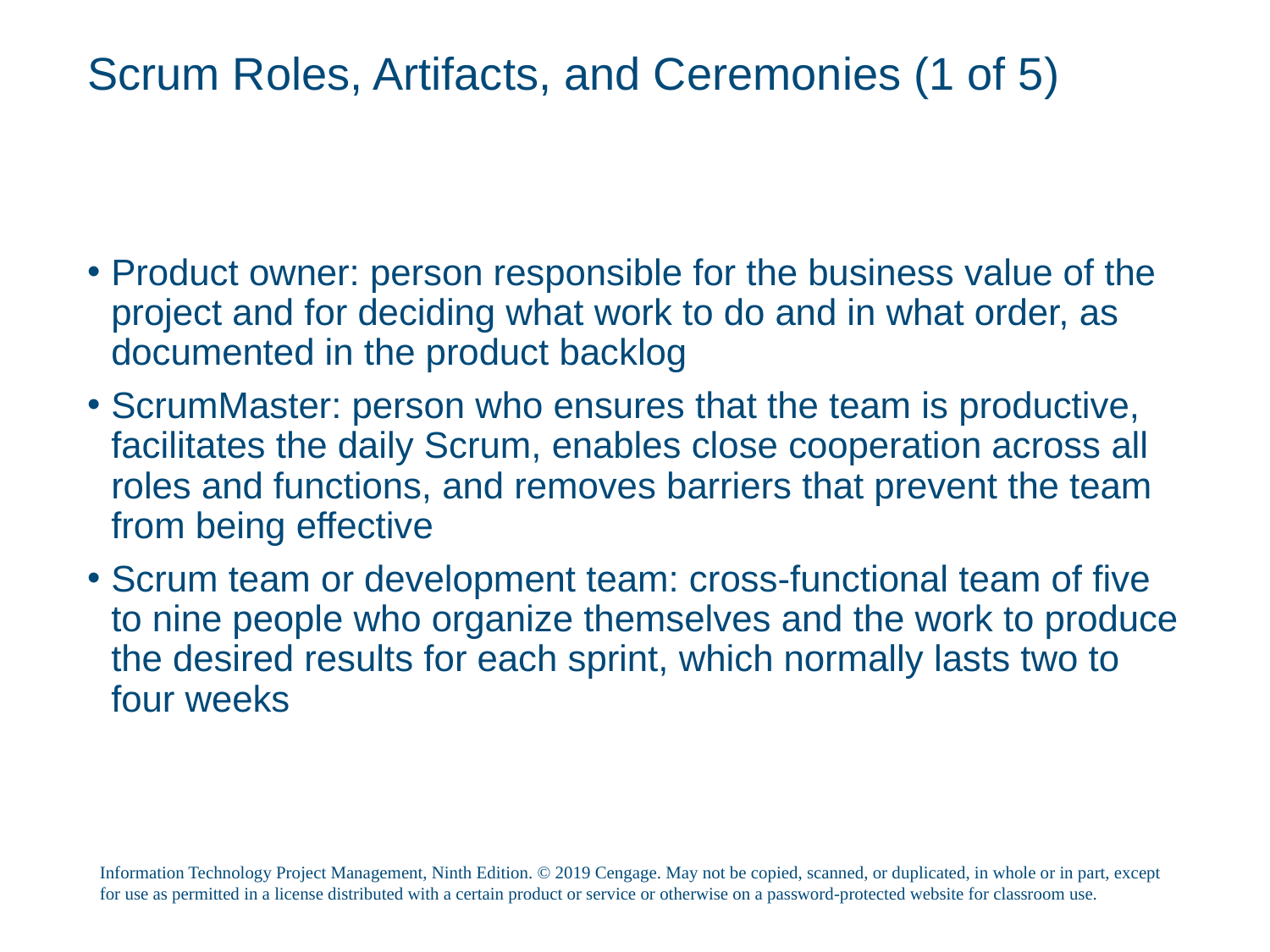

# Scrum Roles, Artifacts, and Ceremonies (1 of 5)
Product owner: person responsible for the business value of the project and for deciding what work to do and in what order, as documented in the product backlog
ScrumMaster: person who ensures that the team is productive, facilitates the daily Scrum, enables close cooperation across all roles and functions, and removes barriers that prevent the team from being effective
Scrum team or development team: cross-functional team of five to nine people who organize themselves and the work to produce the desired results for each sprint, which normally lasts two to four weeks
Information Technology Project Management, Ninth Edition. © 2019 Cengage. May not be copied, scanned, or duplicated, in whole or in part, except for use as permitted in a license distributed with a certain product or service or otherwise on a password-protected website for classroom use.